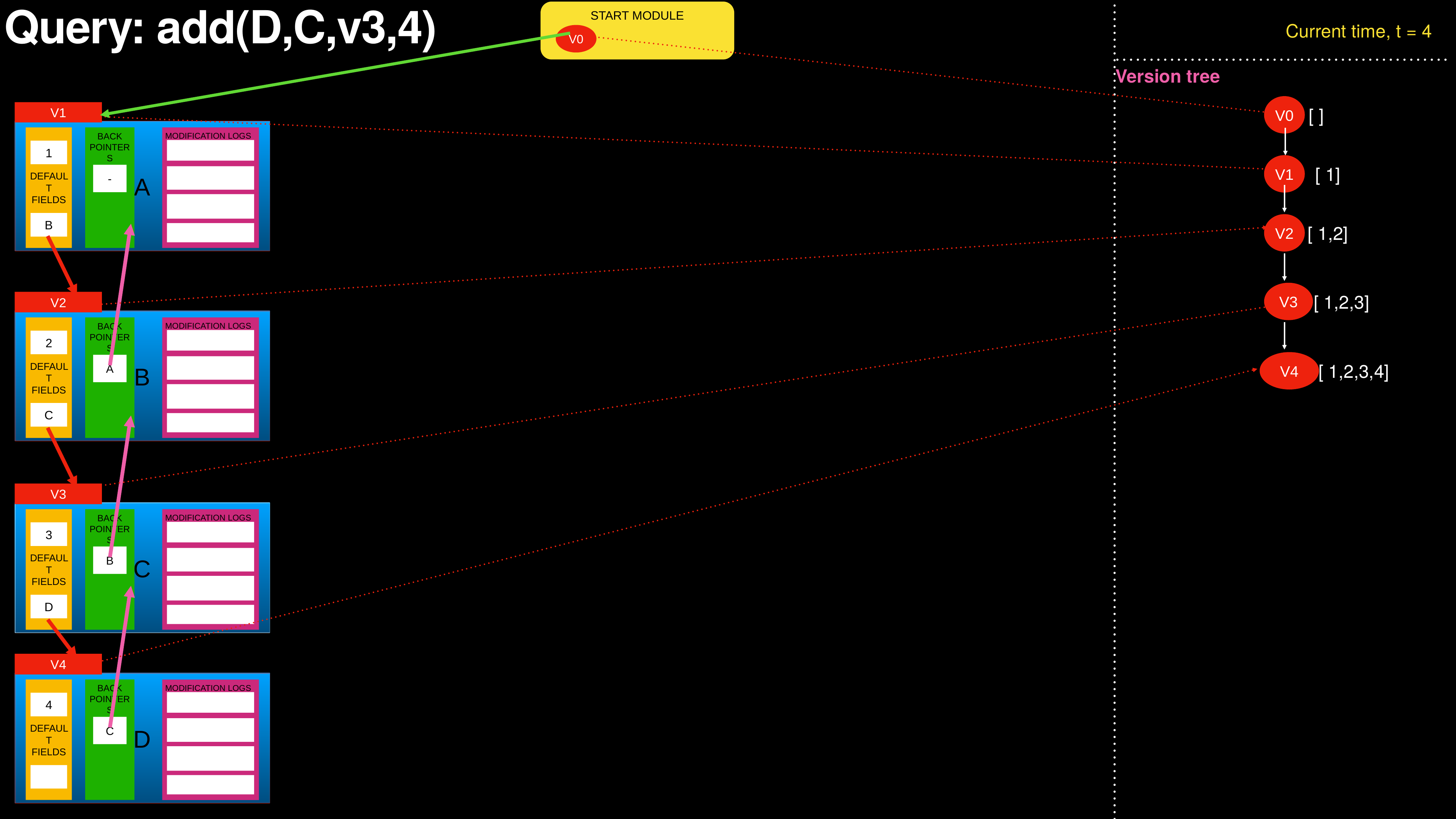

Query: add(D,C,v3,4)
START MODULE
V0
Current time, t = 4

Version tree
V0
[ ]
V1
A
MODIFICATION LOGS

DEFAULT FIELDS
BACK POINTERS
1
B
-
BP

V1
[ 1]

V2
[ 1,2]

[ 1,2,3]
V3
V2
B
MODIFICATION LOGS

DEFAULT FIELDS
BACK POINTERS
2
C
A
BP

[ 1,2,3,4]
V4

V3
C
MODIFICATION LOGS

DEFAULT FIELDS
BACK POINTERS
3
D
B
BP

V4
D
MODIFICATION LOGS

DEFAULT FIELDS
BACK POINTERS
4

C
BP